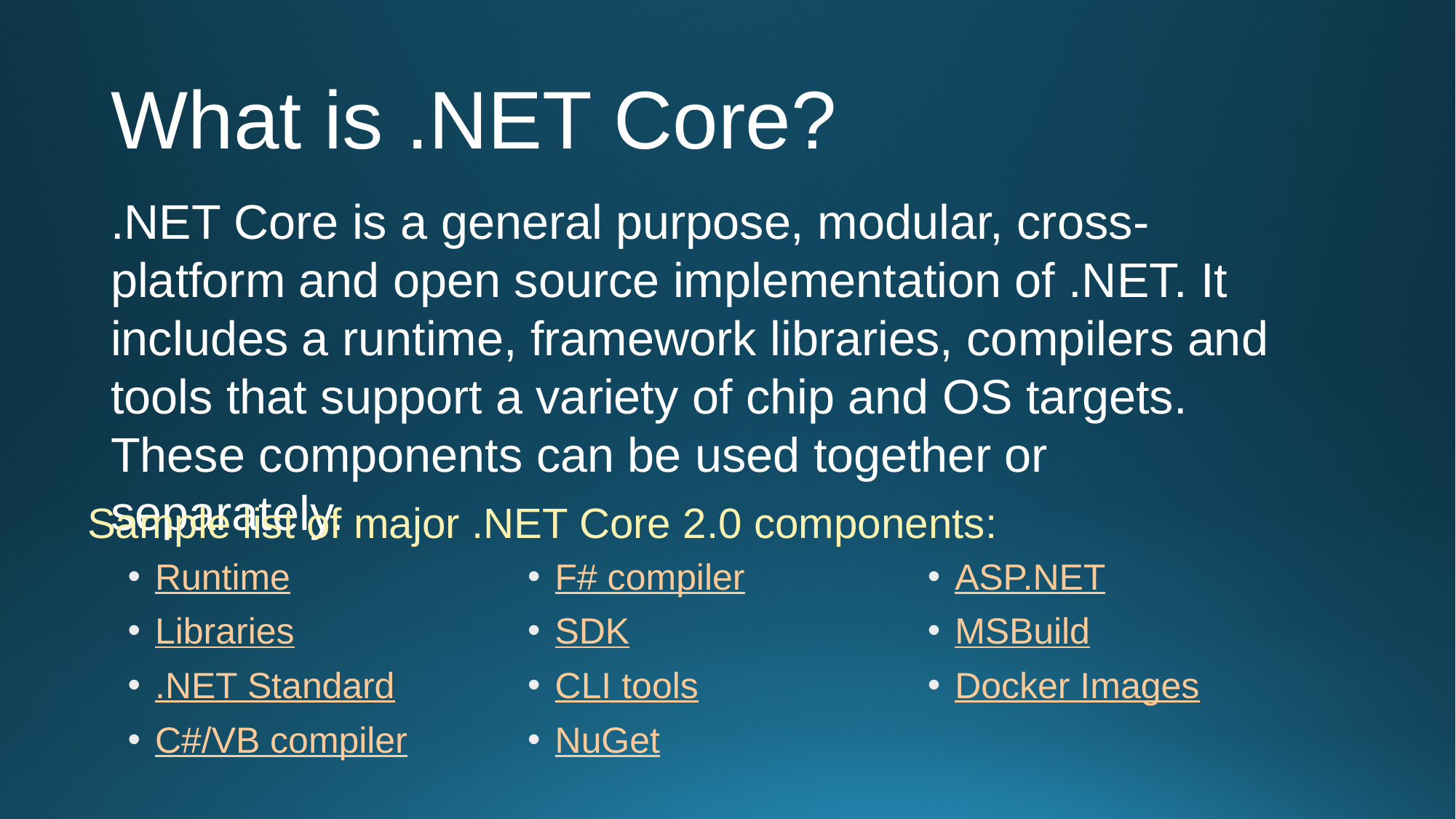

# What is .NET Core?
.NET Core is a general purpose, modular, cross-platform and open source implementation of .NET. It includes a runtime, framework libraries, compilers and tools that support a variety of chip and OS targets. These components can be used together or separately.
Sample list of major .NET Core 2.0 components:
Runtime
Libraries
.NET Standard
C#/VB compiler
F# compiler
SDK
CLI tools
NuGet
ASP.NET
MSBuild
Docker Images